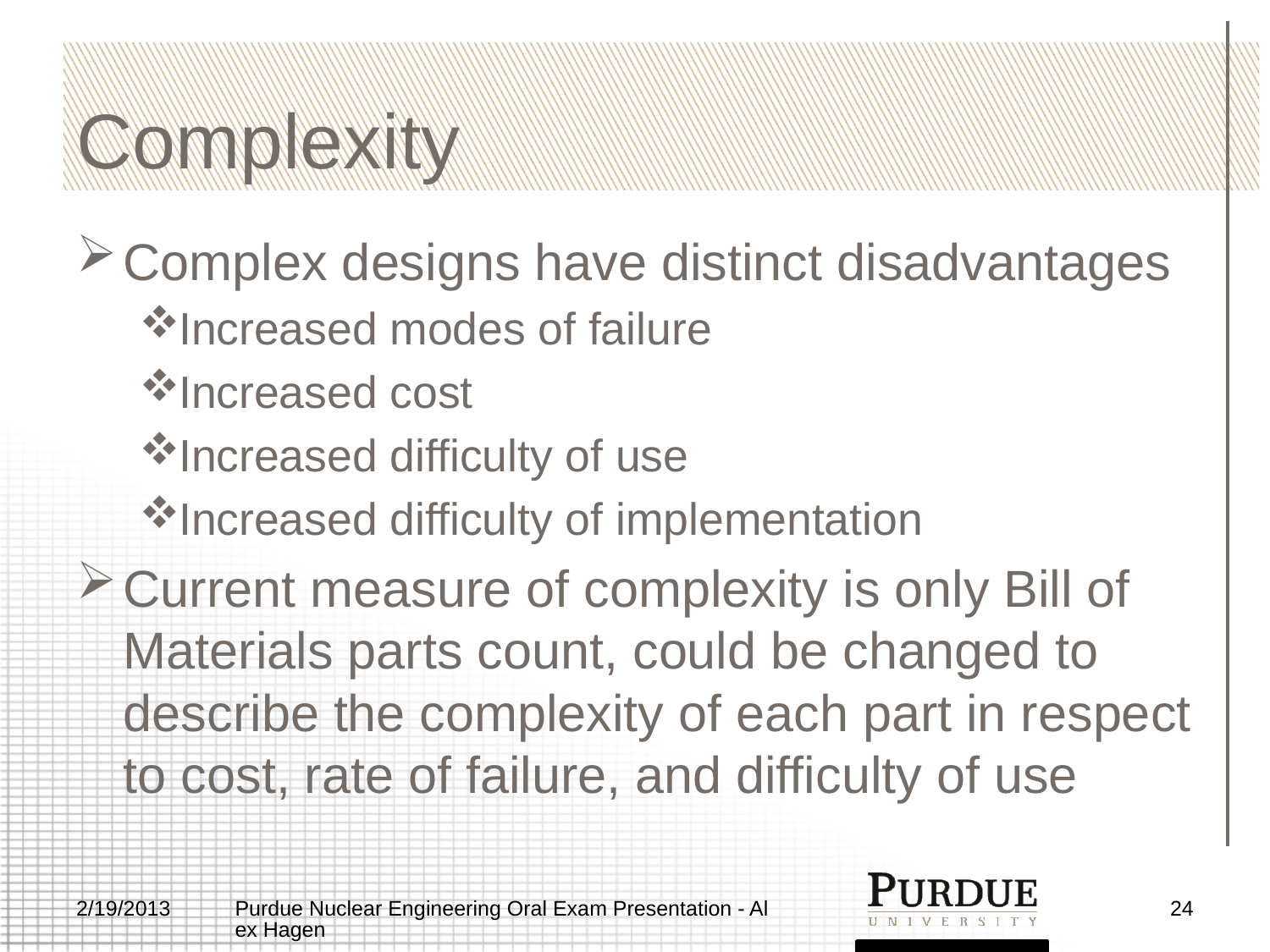

# Complexity
Complex designs have distinct disadvantages
Increased modes of failure
Increased cost
Increased difficulty of use
Increased difficulty of implementation
Current measure of complexity is only Bill of Materials parts count, could be changed to describe the complexity of each part in respect to cost, rate of failure, and difficulty of use
2/19/2013
Purdue Nuclear Engineering Oral Exam Presentation - Alex Hagen
24